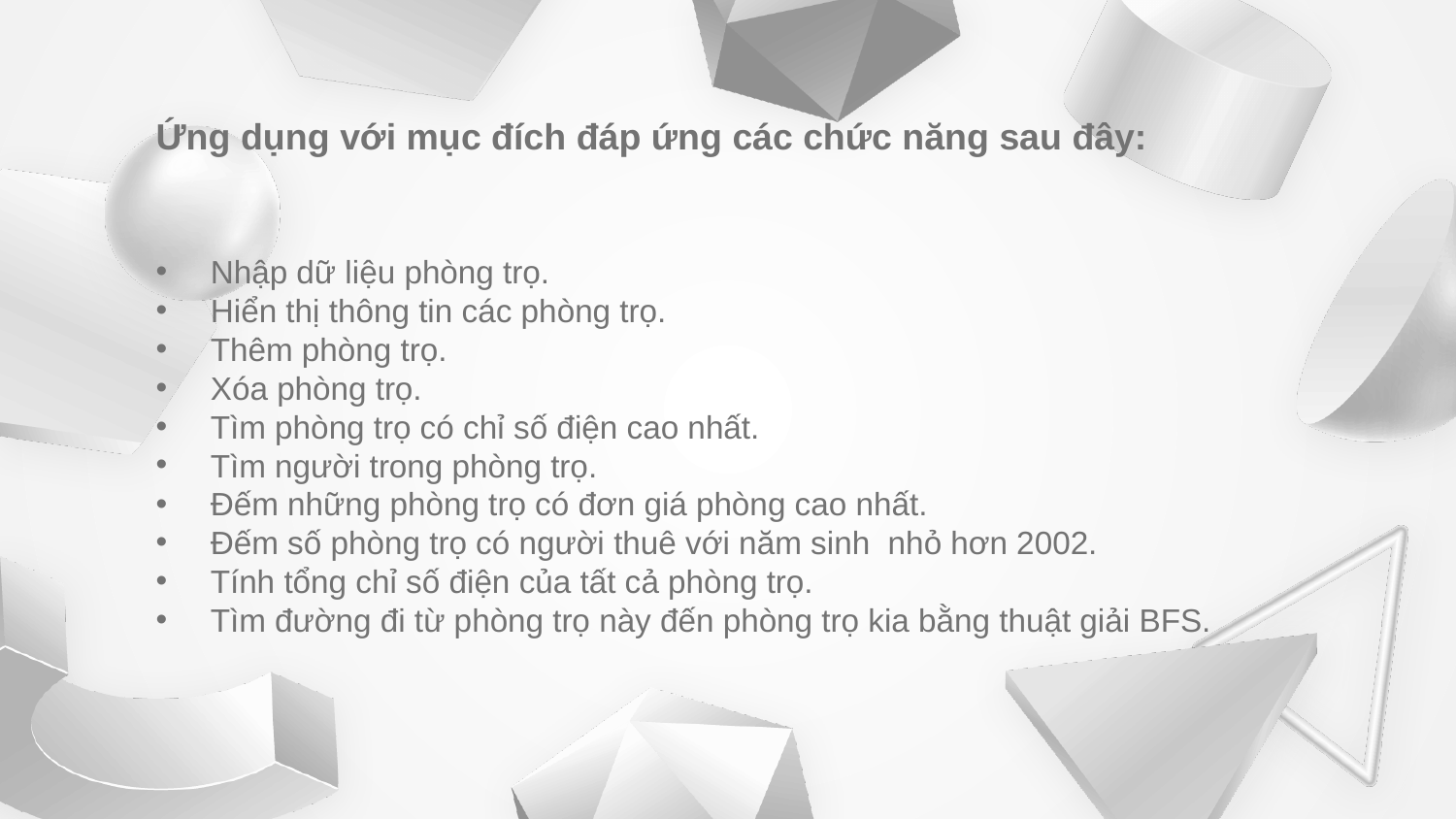

# Ứng dụng với mục đích đáp ứng các chức năng sau đây:
Nhập dữ liệu phòng trọ.
Hiển thị thông tin các phòng trọ.
Thêm phòng trọ.
Xóa phòng trọ.
Tìm phòng trọ có chỉ số điện cao nhất.
Tìm người trong phòng trọ.
Đếm những phòng trọ có đơn giá phòng cao nhất.
Đếm số phòng trọ có người thuê với năm sinh  nhỏ hơn 2002.
Tính tổng chỉ số điện của tất cả phòng trọ.
Tìm đường đi từ phòng trọ này đến phòng trọ kia bằng thuật giải BFS.